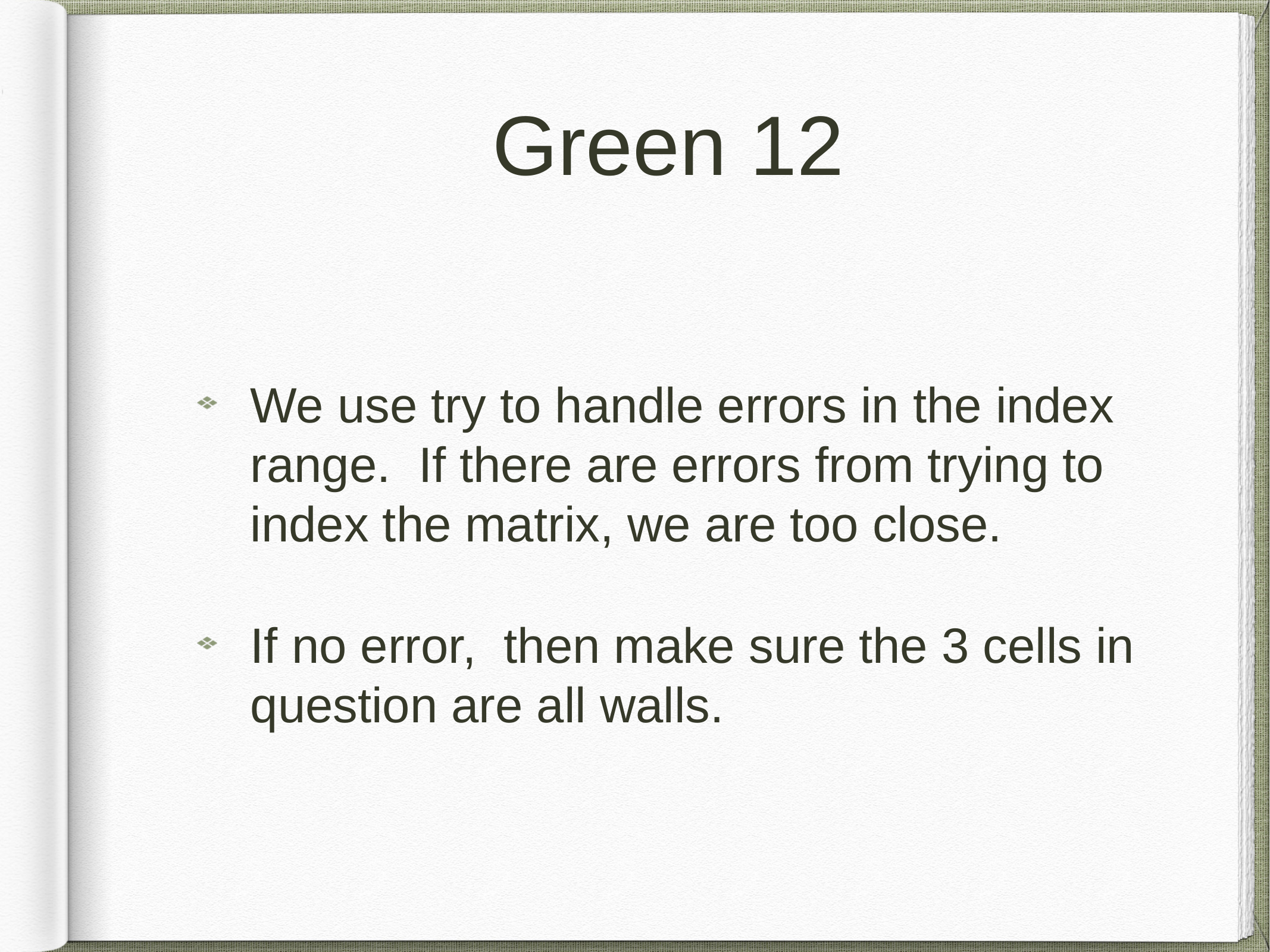

# Green 12
We use try to handle errors in the index range.  If there are errors from trying to index the matrix, we are too close.
If no error,  then make sure the 3 cells in question are all walls.